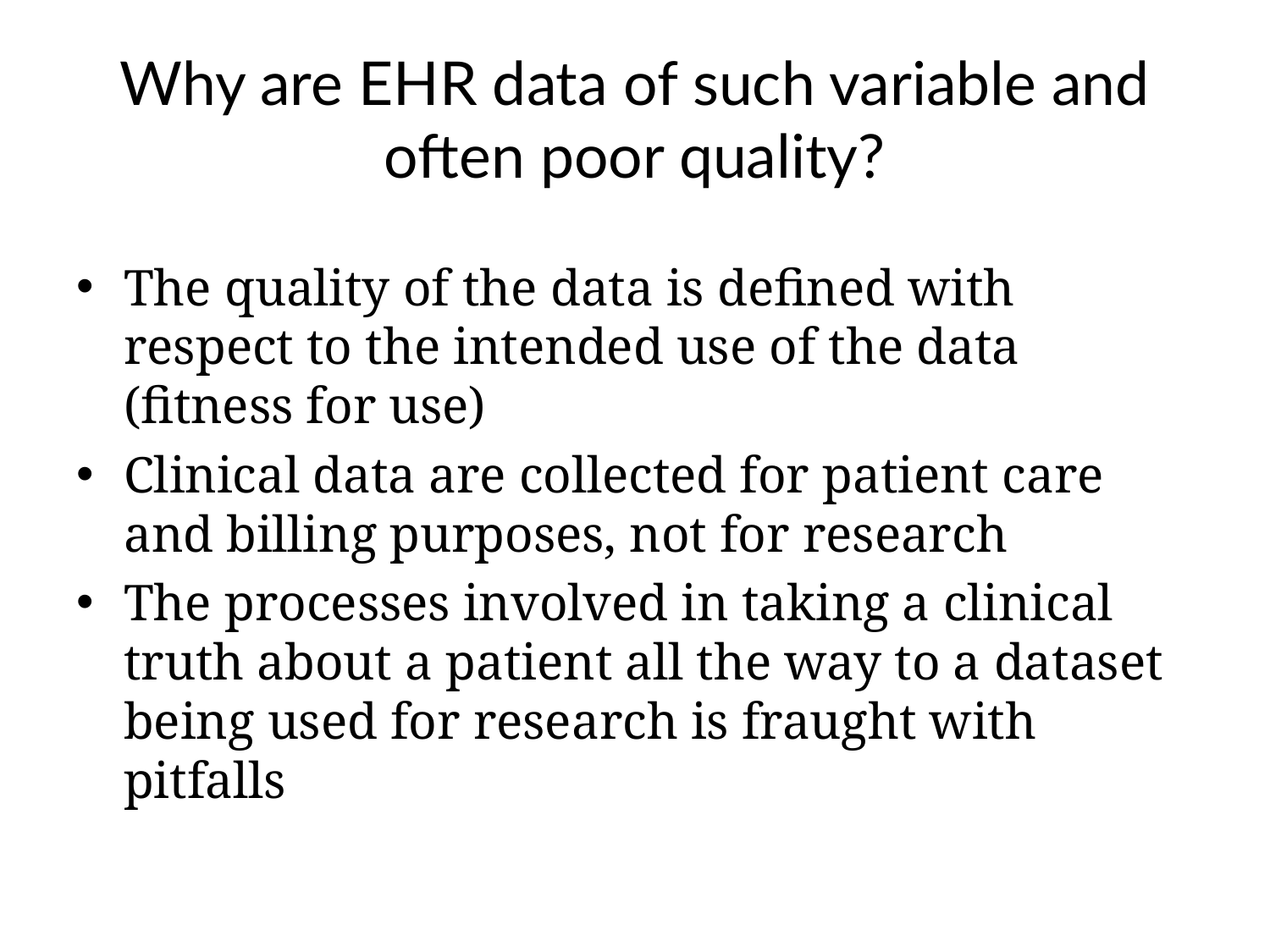

# Why are EHR data of such variable and often poor quality?
The quality of the data is defined with respect to the intended use of the data (fitness for use)
Clinical data are collected for patient care and billing purposes, not for research
The processes involved in taking a clinical truth about a patient all the way to a dataset being used for research is fraught with pitfalls